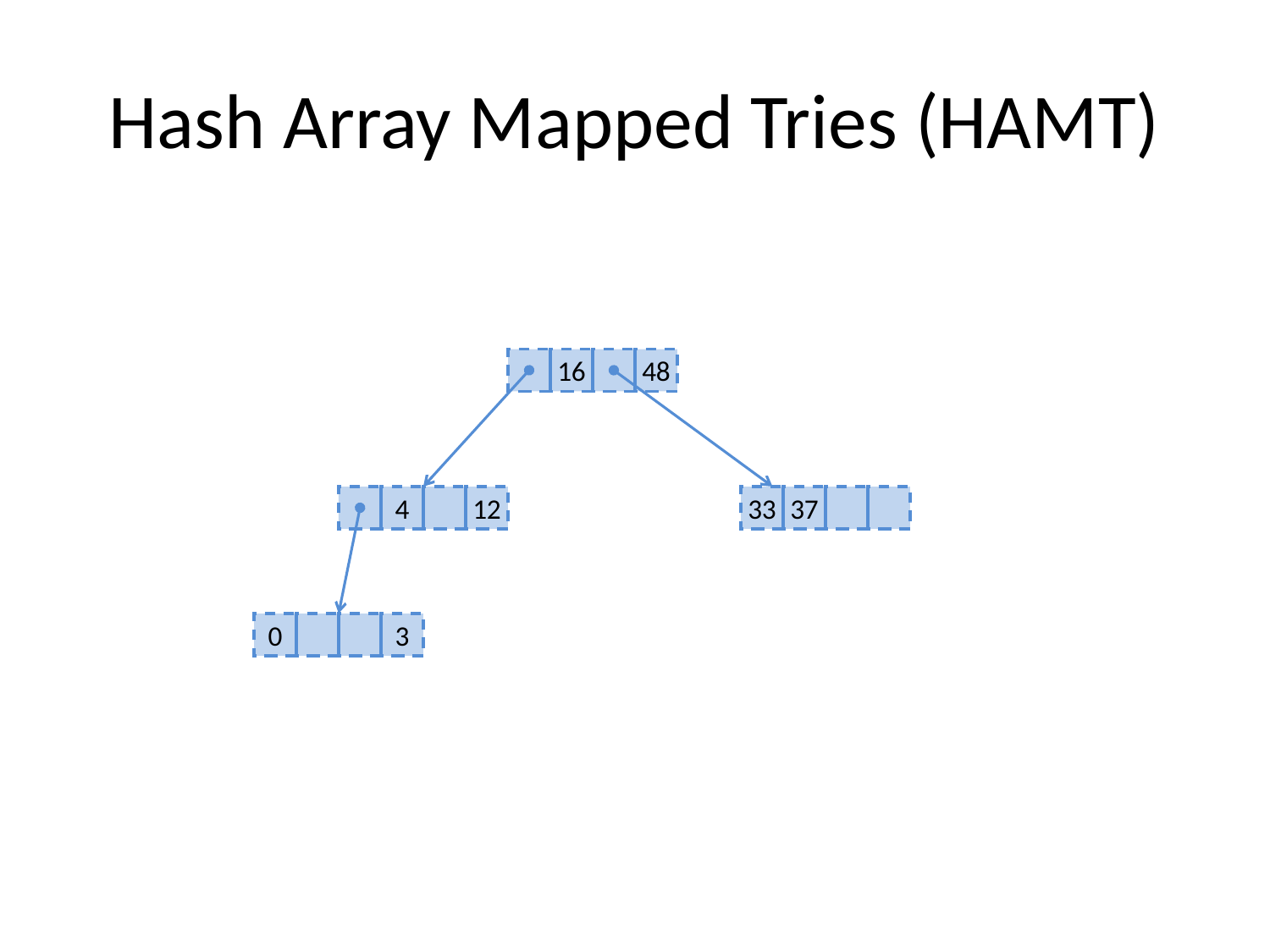

# Hash Array Mapped Tries (HAMT)

16

48

4

12
33
37

0

3